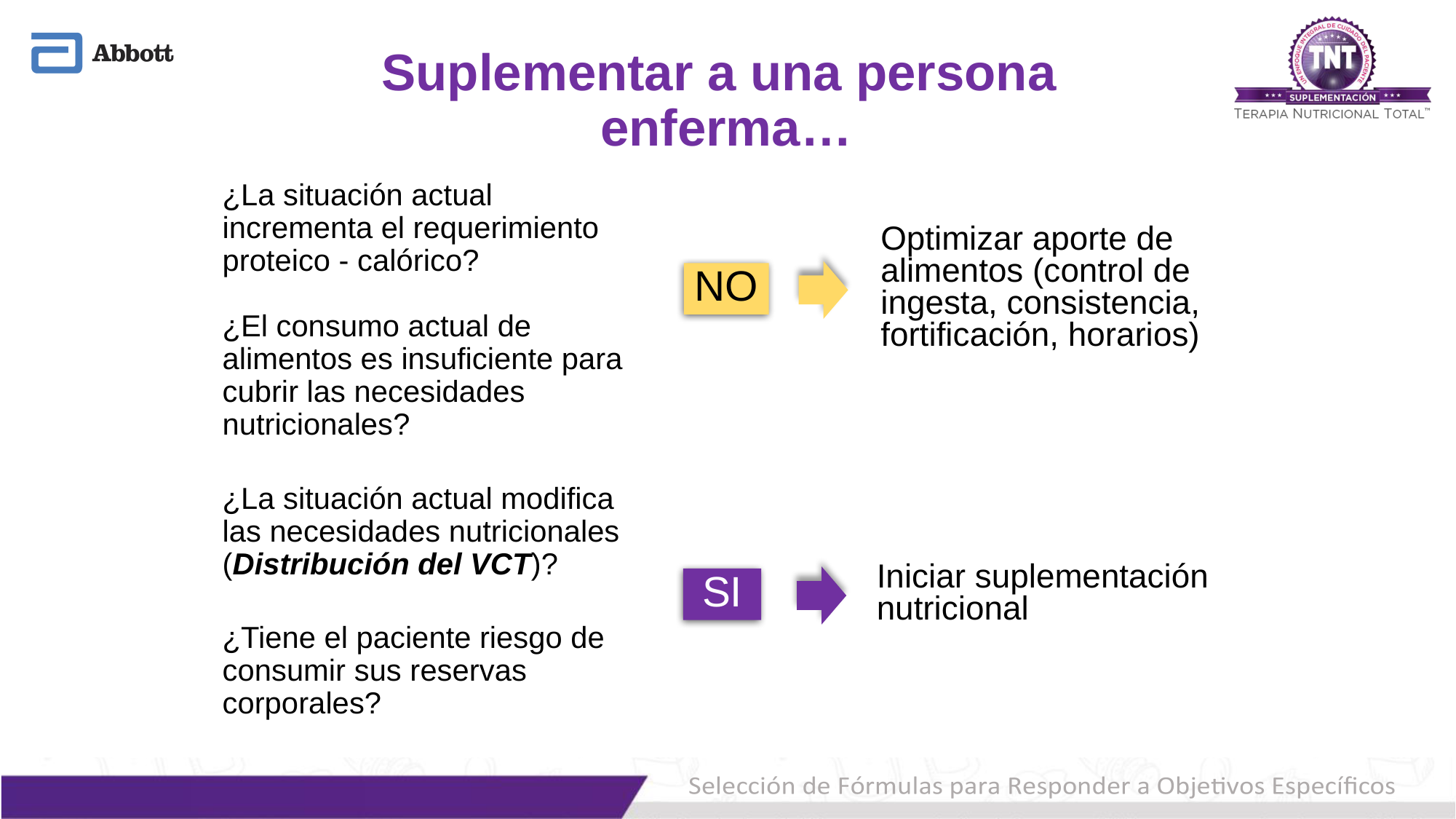

Suplementar a una persona  enferma…
¿La situación actual incrementa el requerimiento proteico - calórico?
Optimizar aporte de alimentos (control de ingesta, consistencia, fortificación, horarios)

NO
¿El consumo actual de alimentos es insuficiente para cubrir las necesidades nutricionales?
¿La situación actual modifica las necesidades nutricionales (Distribución del VCT)?
Iniciar suplementación nutricional

SI
¿Tiene el paciente riesgo de consumir sus reservas corporales?